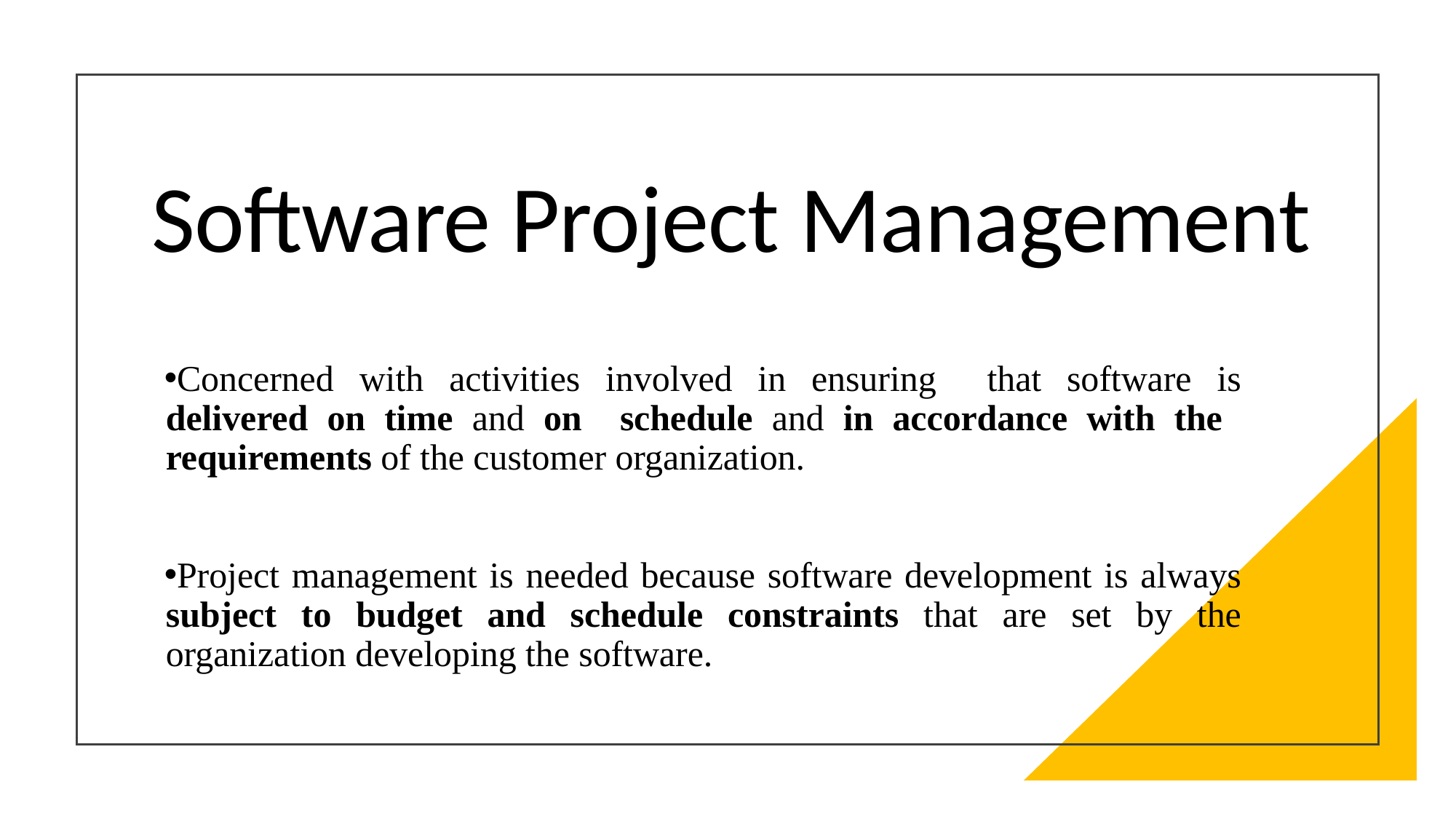

# Software Project Management
Concerned with activities involved in ensuring  that software is delivered on time and on  schedule and in accordance with the  requirements of the customer organization.

Project management is needed because software development is always subject to budget and schedule constraints that are set by the organization developing the software.